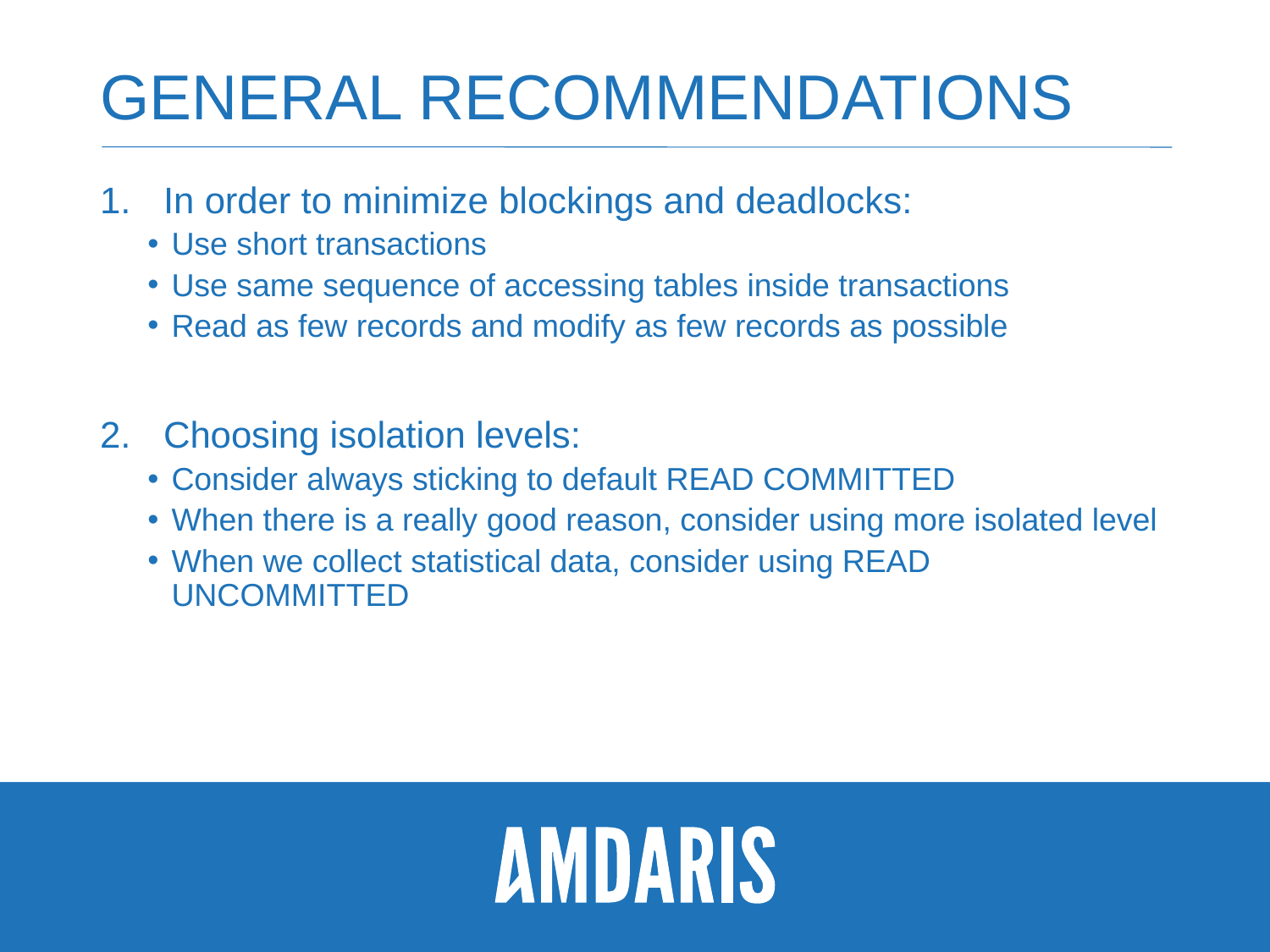

# General recommendations
In order to minimize blockings and deadlocks:
Use short transactions
Use same sequence of accessing tables inside transactions
Read as few records and modify as few records as possible

Choosing isolation levels:
Consider always sticking to default READ COMMITTED
When there is a really good reason, consider using more isolated level
When we collect statistical data, consider using READ UNCOMMITTED